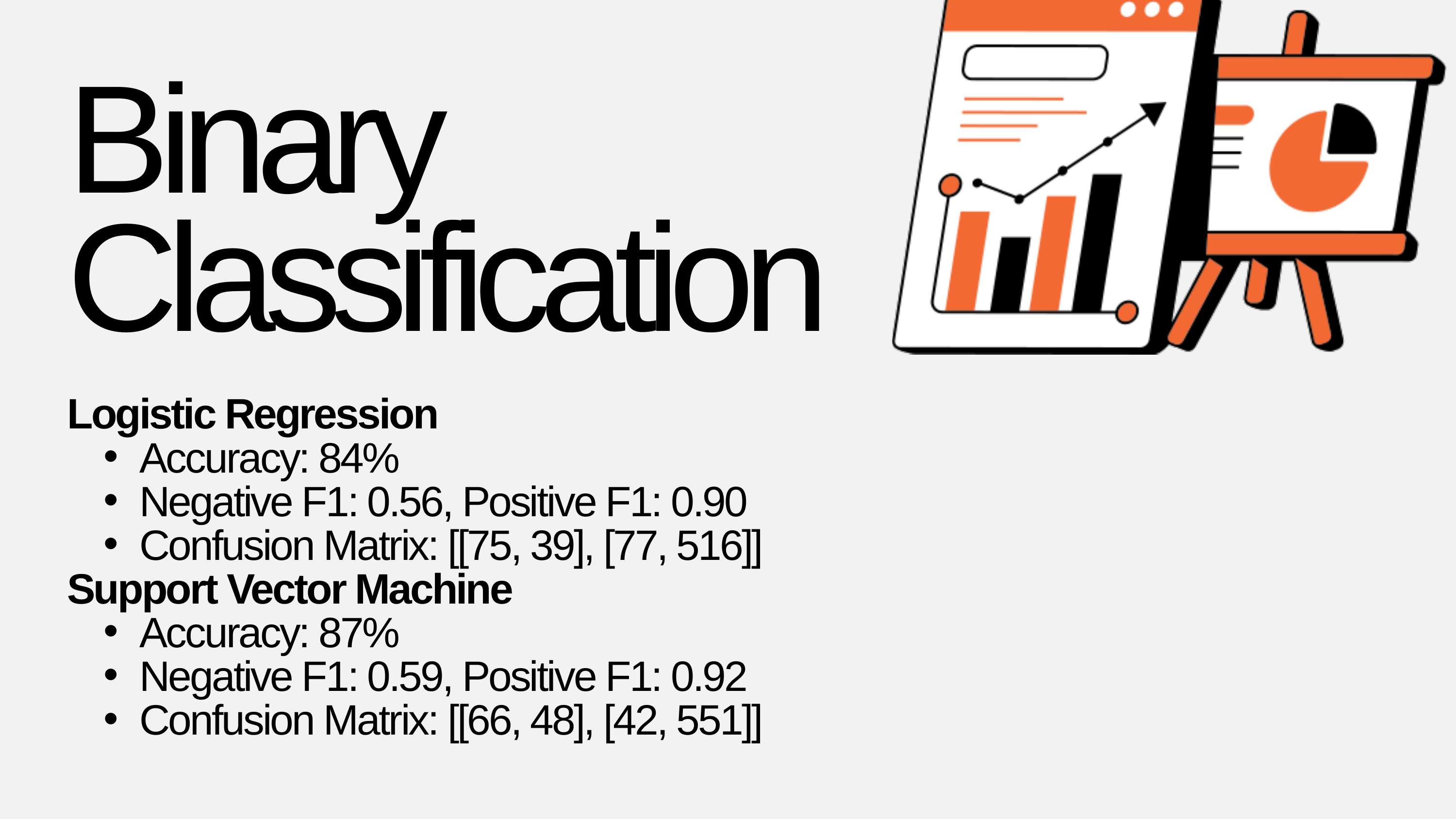

Binary Classification
Logistic Regression
Accuracy: 84%
Negative F1: 0.56, Positive F1: 0.90
Confusion Matrix: [[75, 39], [77, 516]]
Support Vector Machine
Accuracy: 87%
Negative F1: 0.59, Positive F1: 0.92
Confusion Matrix: [[66, 48], [42, 551]]